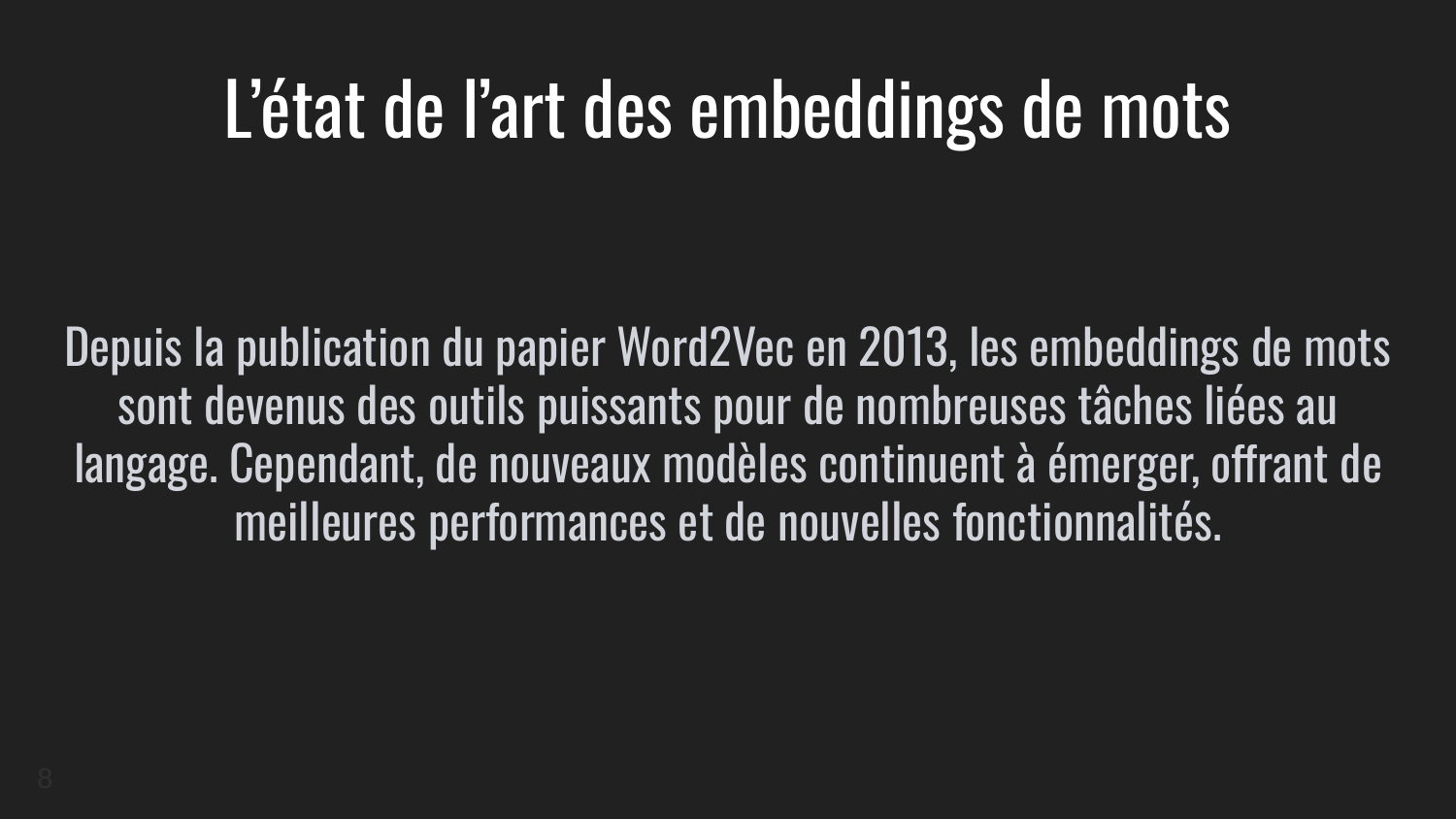

# L’état de l’art des embeddings de mots
Depuis la publication du papier Word2Vec en 2013, les embeddings de mots sont devenus des outils puissants pour de nombreuses tâches liées au langage. Cependant, de nouveaux modèles continuent à émerger, offrant de meilleures performances et de nouvelles fonctionnalités.

8